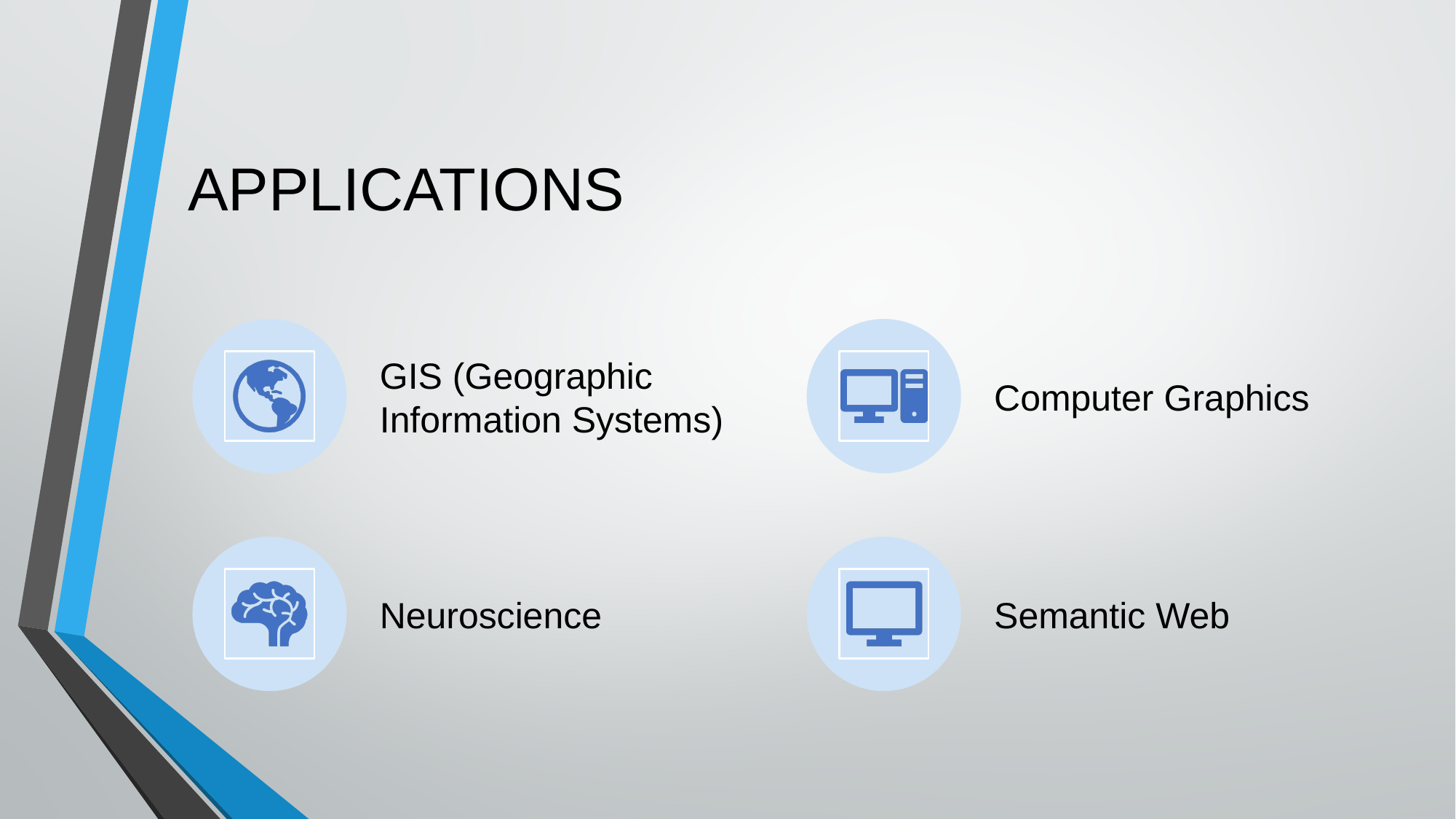

# APPLICATIONS
GIS (Geographic Information Systems)
Computer Graphics
Neuroscience
Semantic Web